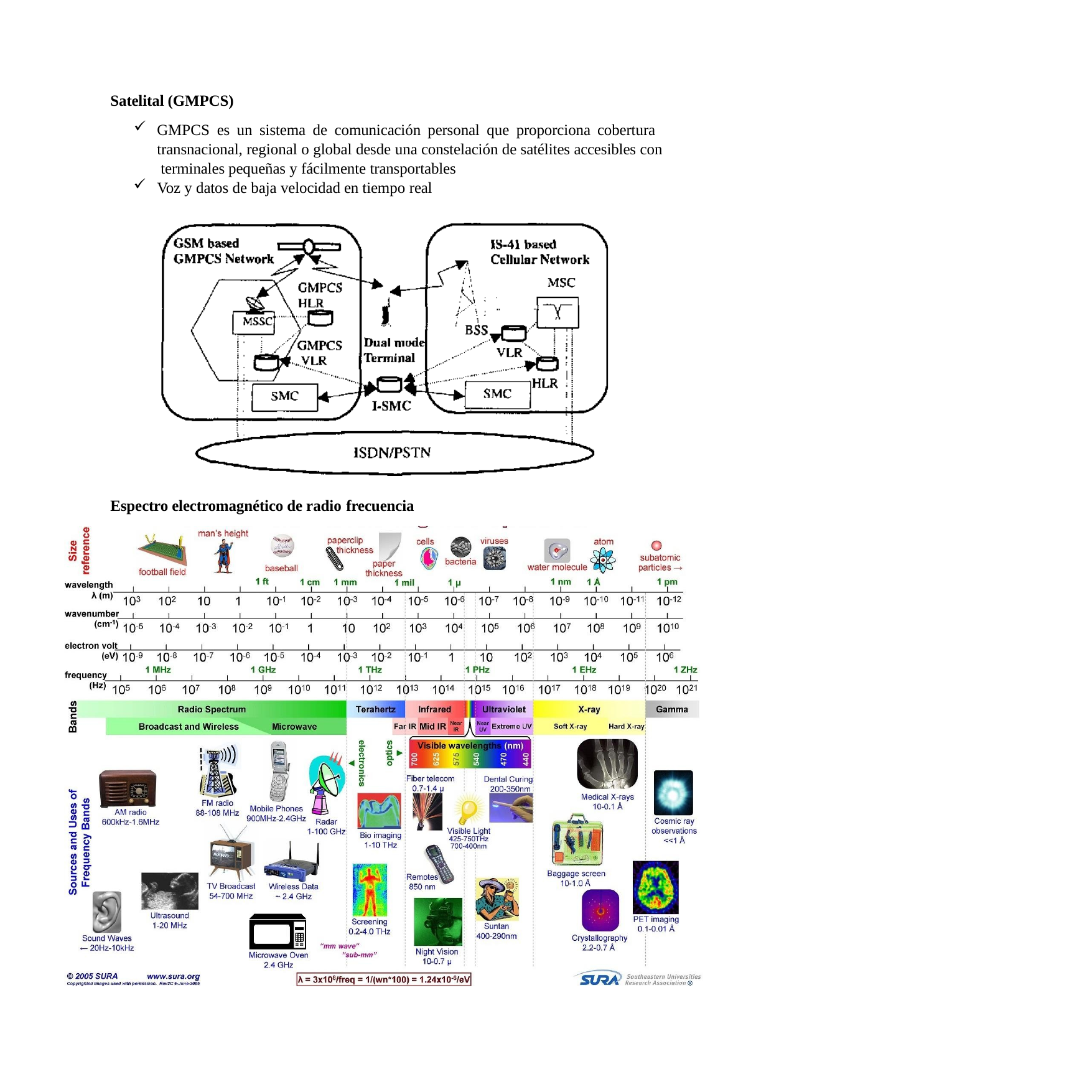

Satelital (GMPCS)
GMPCS es un sistema de comunicación personal que proporciona cobertura  transnacional, regional o global desde una constelación de satélites accesibles con  terminales pequeñas y fácilmente transportables
Voz y datos de baja velocidad en tiempo real

Espectro electromagnético de radio frecuencia